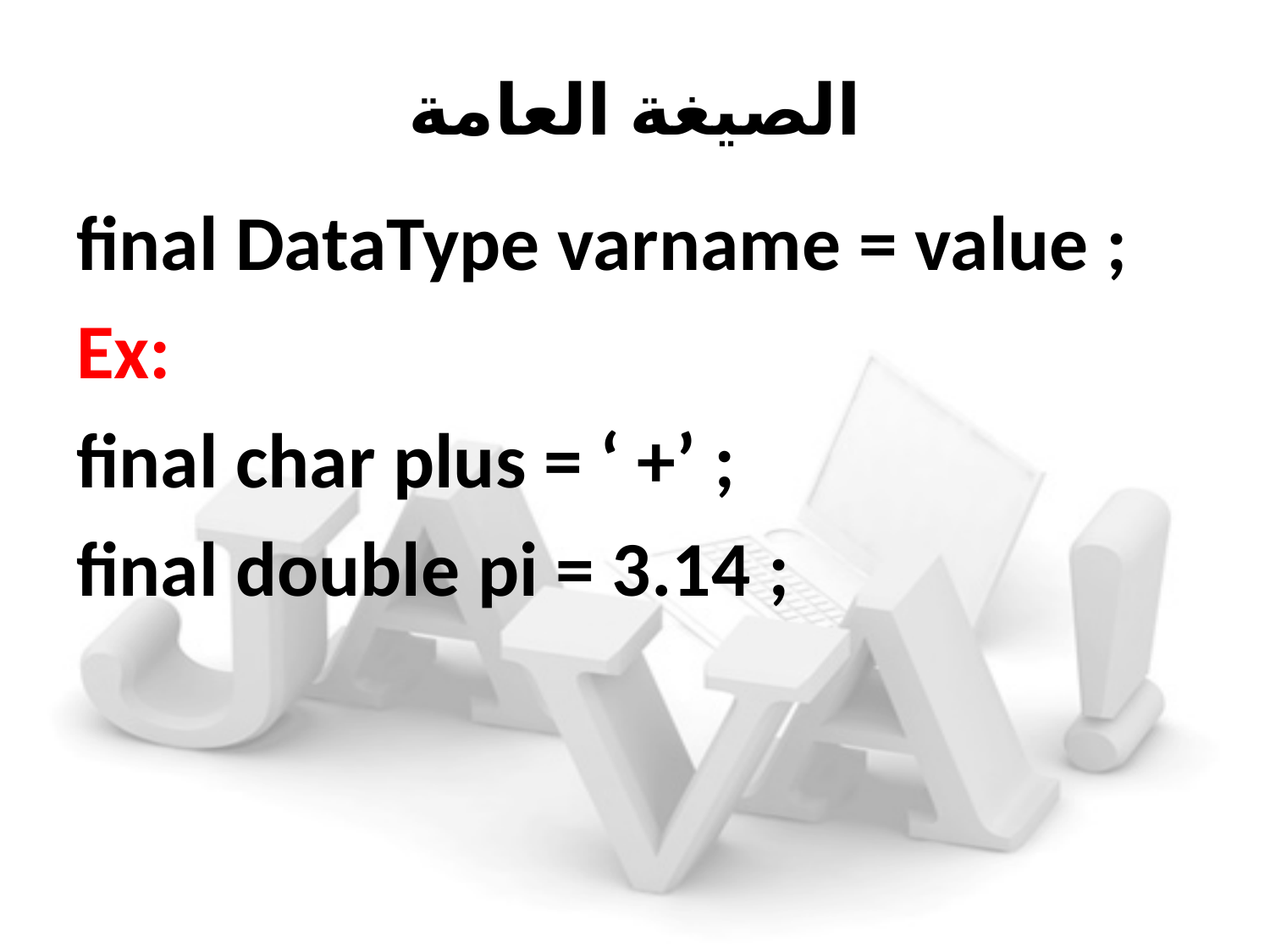

# الصيغة العامة
final DataType varname = value ;
Ex:
final char plus = ‘ +’ ;
final double pi = 3.14 ;